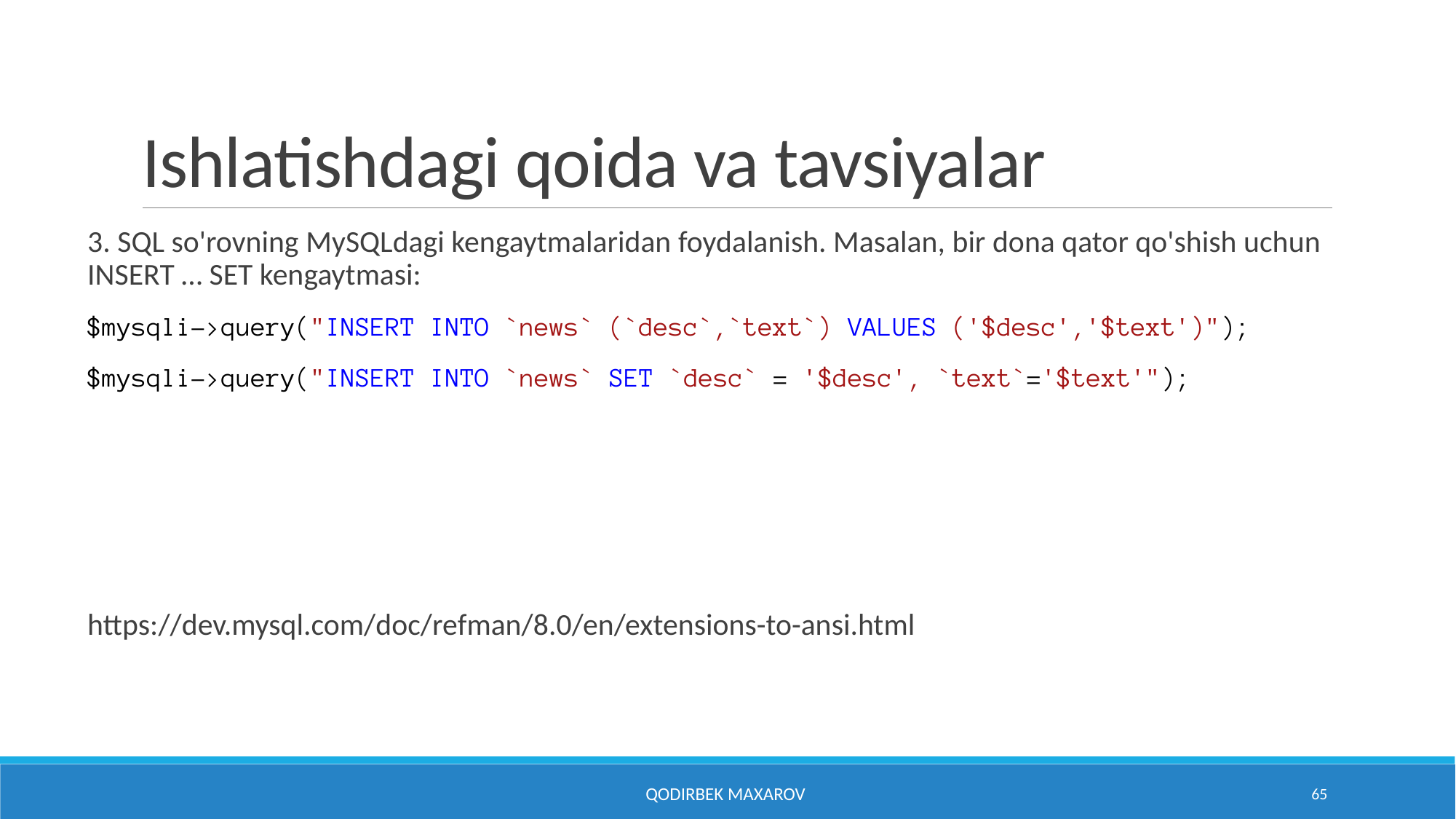

# Ishlatishdagi qoida va tavsiyalar
3. SQL so'rovning MySQLdagi kengaytmalaridan foydalanish. Masalan, bir dona qator qo'shish uchun INSERT … SET kengaytmasi:
$mysqli->query("INSERT INTO `news` (`desc`,`text`) VALUES ('$desc','$text')");
$mysqli->query("INSERT INTO `news` SET `desc` = '$desc', `text`='$text'");

https://dev.mysql.com/doc/refman/8.0/en/extensions-to-ansi.html
Qodirbek Maxarov
65